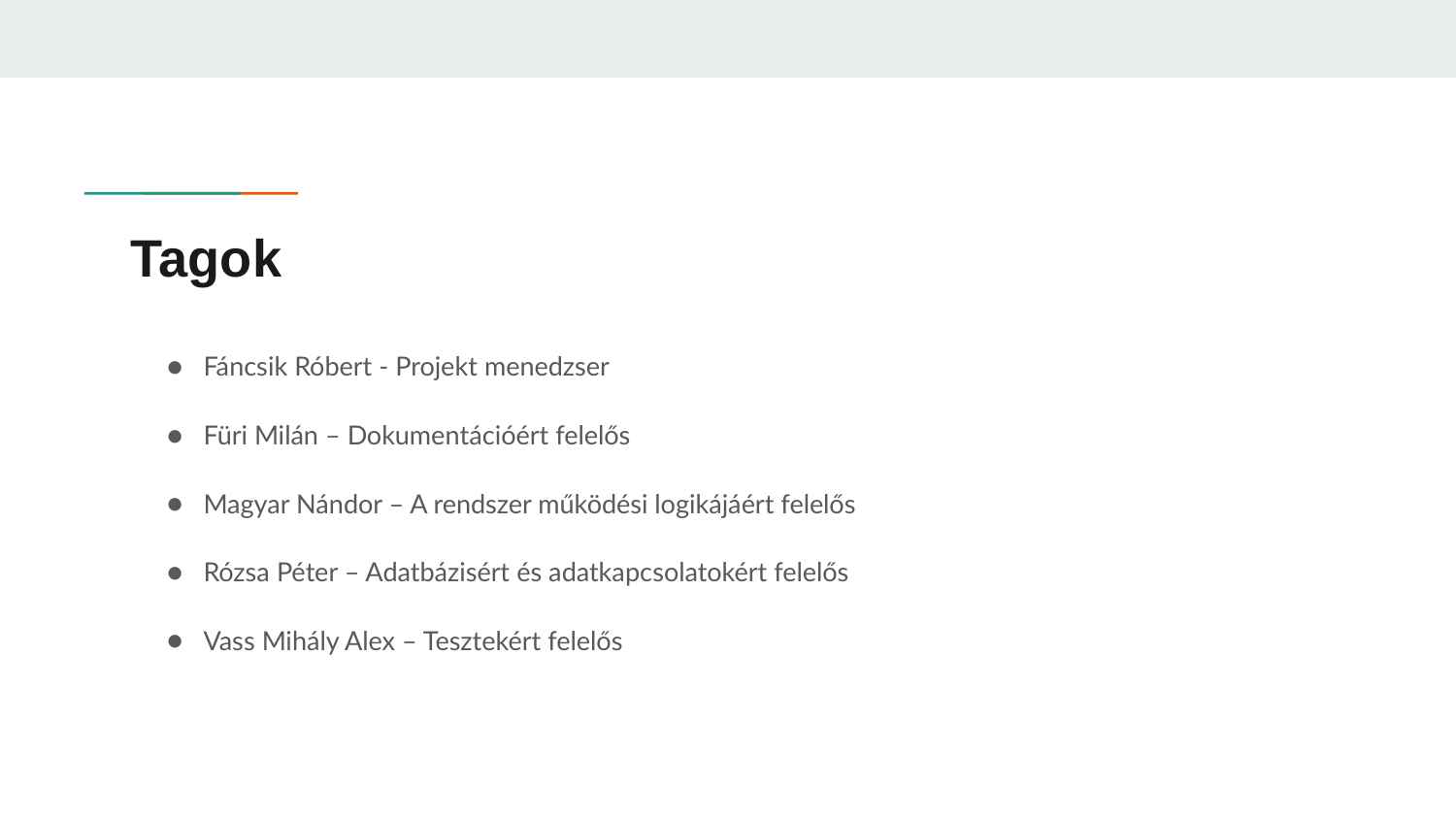

# Tagok
Fáncsik Róbert - Projekt menedzser
Füri Milán – Dokumentációért felelős
Magyar Nándor – A rendszer működési logikájáért felelős
Rózsa Péter – Adatbázisért és adatkapcsolatokért felelős
Vass Mihály Alex – Tesztekért felelős